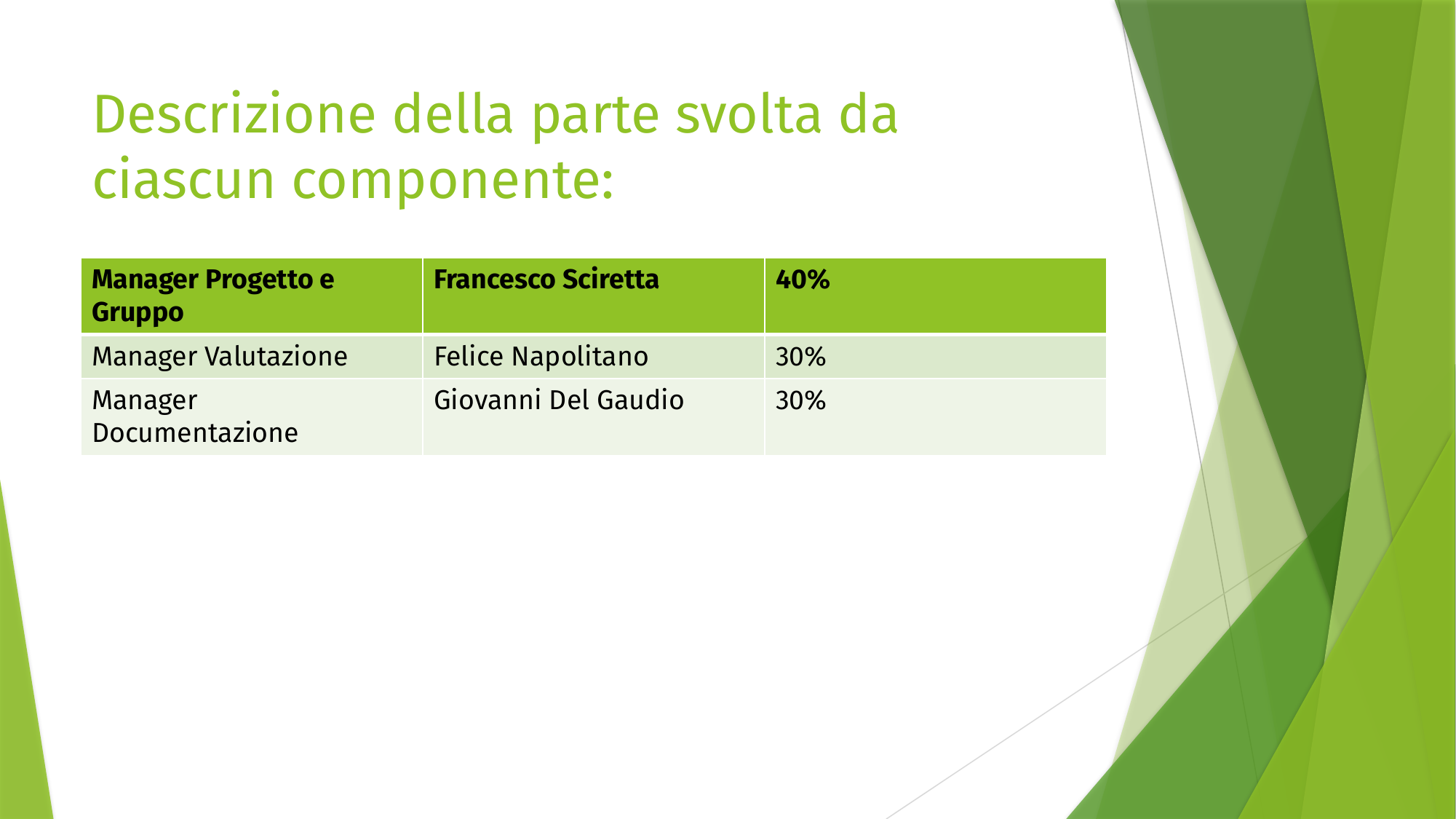

# Descrizione della parte svolta da ciascun componente:
| Manager Progetto e Gruppo | Francesco Sciretta | 40% |
| --- | --- | --- |
| Manager Valutazione | Felice Napolitano | 30% |
| Manager Documentazione | Giovanni Del Gaudio | 30% |